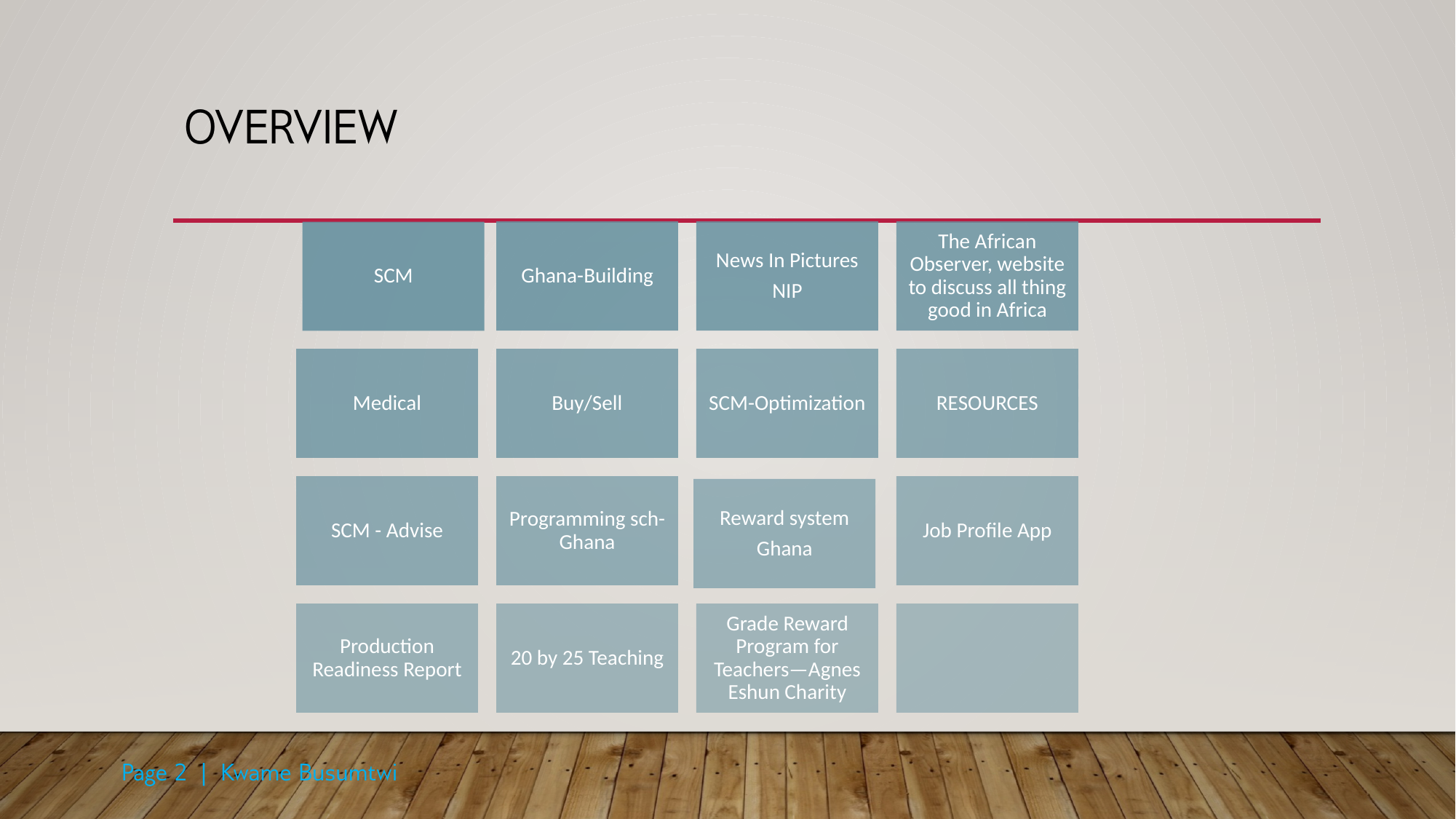

# Overview
SCM
Ghana-Building
News In Pictures
NIP
The African Observer, website to discuss all thing good in Africa
Medical
Buy/Sell
SCM-Optimization
RESOURCES
SCM - Advise
Programming sch- Ghana
Reward system
Ghana
Job Profile App
Production Readiness Report
20 by 25 Teaching
Grade Reward Program for Teachers—Agnes Eshun Charity

Page 2  |  Kwame Busumtwi